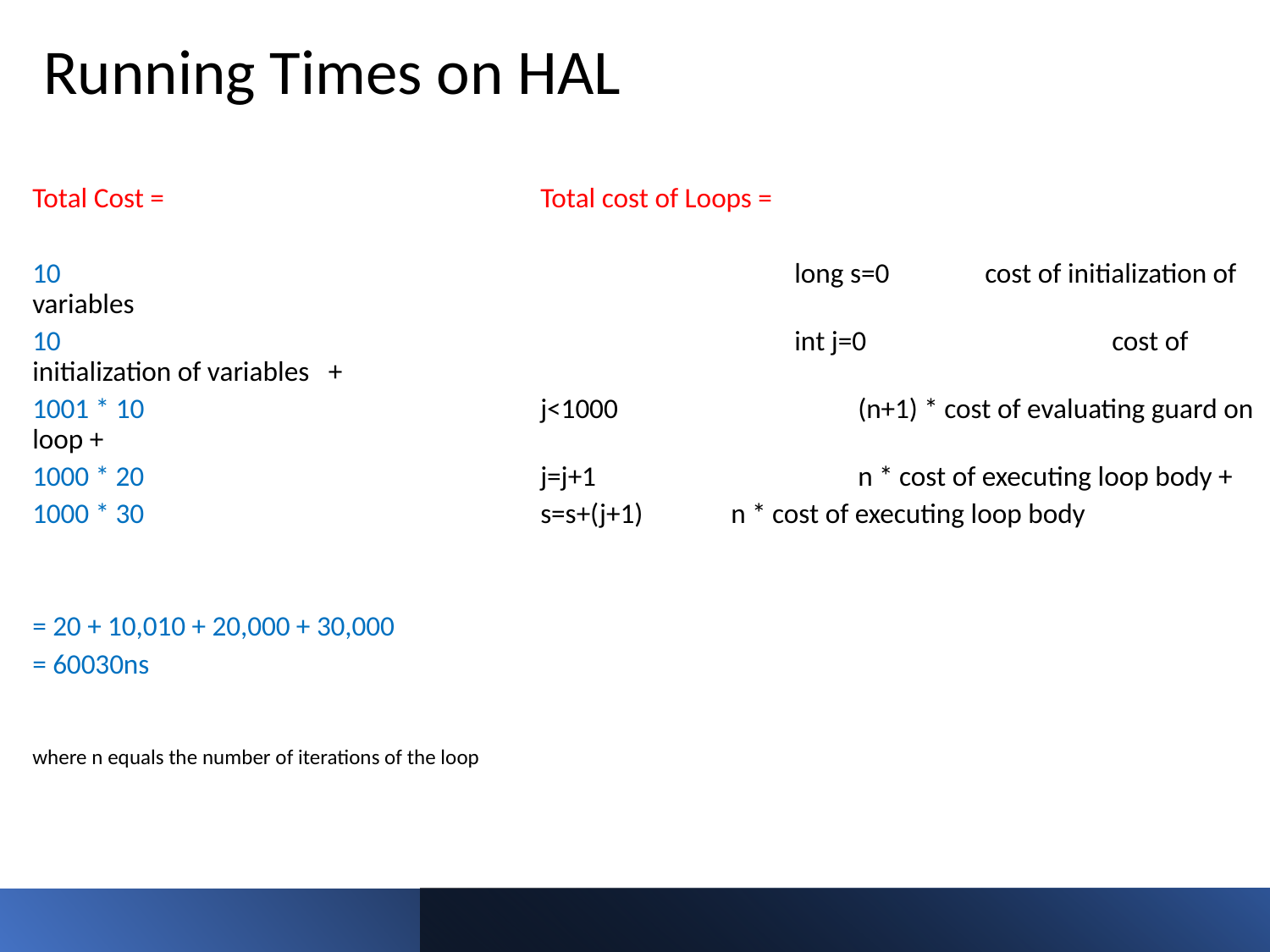

# Running Times on HAL
Total Cost =			Total cost of Loops =

10						long s=0	          cost of initialization of variables
10						int j=0		          cost of initialization of variables   +
1001 * 10				j<1000		          (n+1) * cost of evaluating guard on loop +
1000 * 20				j=j+1		          n * cost of executing loop body +
1000 * 30				s=s+(j+1)	          n * cost of executing loop body

= 20 + 10,010 + 20,000 + 30,000
= 60030ns

where n equals the number of iterations of the loop